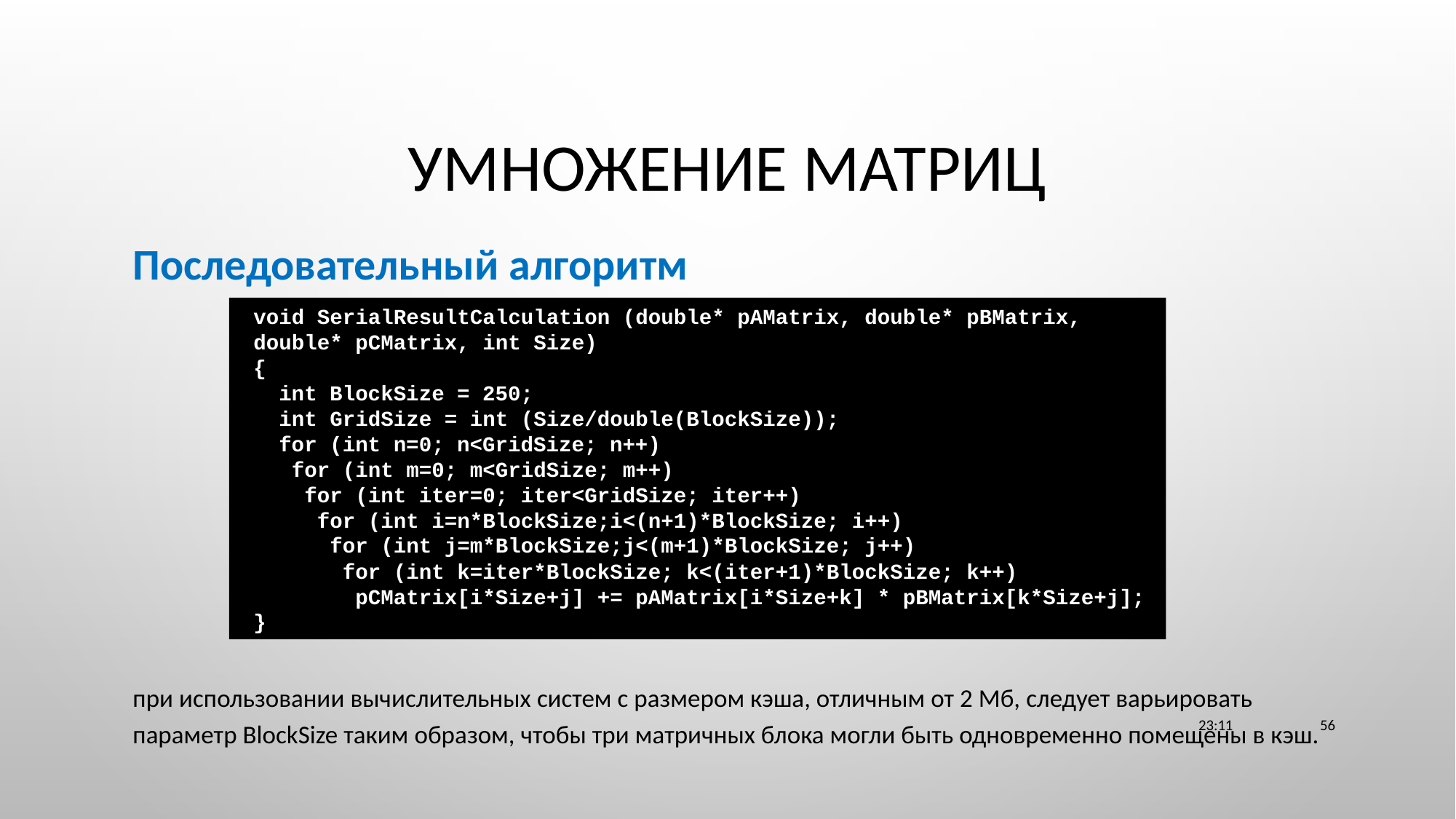

# Умножение матриц
Последовательный алгоритм

при использовании вычислительных систем с размером кэша, отличным от 2 Мб, следует варьировать параметр BlockSize таким образом, чтобы три матричных блока могли быть одновременно помещены в кэш.
void SerialResultCalculation (double* pAMatrix, double* pBMatrix, double* pCMatrix, int Size)
{
  int BlockSize = 250;
  int GridSize = int (Size/double(BlockSize));
  for (int n=0; n<GridSize; n++)
   for (int m=0; m<GridSize; m++)
    for (int iter=0; iter<GridSize; iter++)
     for (int i=n*BlockSize;i<(n+1)*BlockSize; i++)
      for (int j=m*BlockSize;j<(m+1)*BlockSize; j++)
       for (int k=iter*BlockSize; k<(iter+1)*BlockSize; k++)
        pCMatrix[i*Size+j] += pAMatrix[i*Size+k] * pBMatrix[k*Size+j];
}
23:11
56